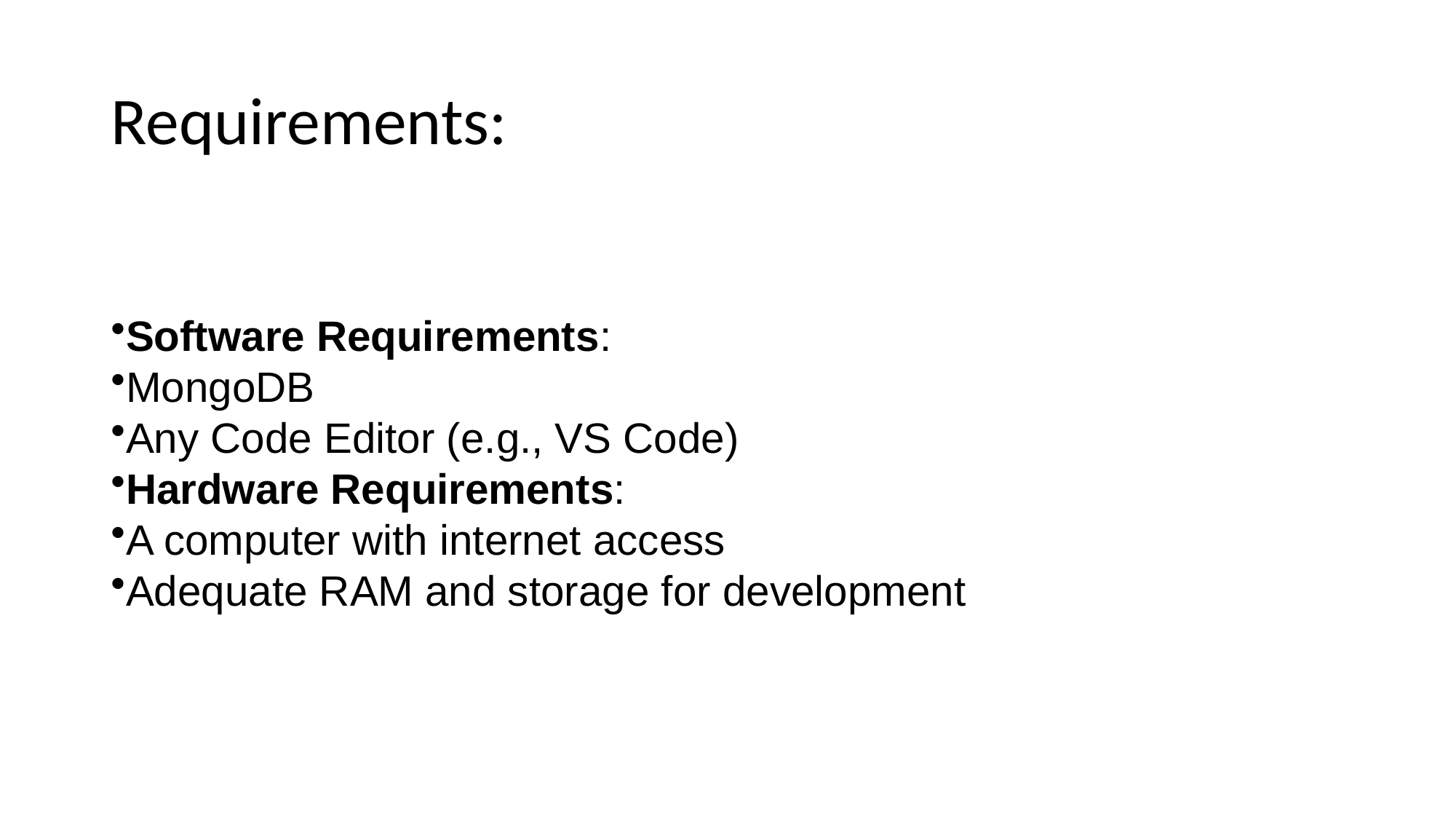

# Requirements:
Software Requirements:
MongoDB
Any Code Editor (e.g., VS Code)
Hardware Requirements:
A computer with internet access
Adequate RAM and storage for development